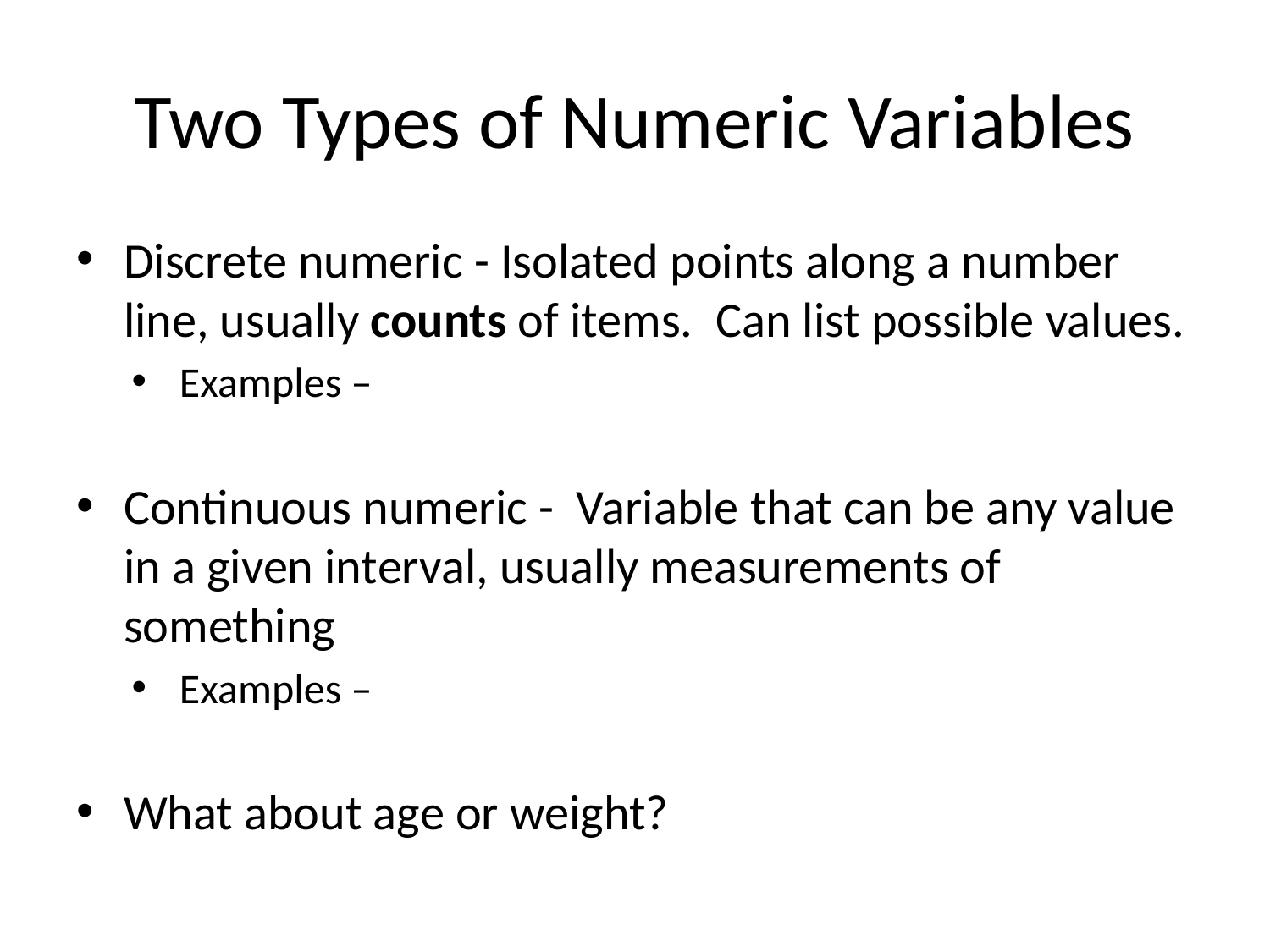

# Two Types of Numeric Variables
Discrete numeric - Isolated points along a number line, usually counts of items.  Can list possible values.
Examples –

Continuous numeric -  Variable that can be any value in a given interval, usually measurements of something
Examples –

What about age or weight?